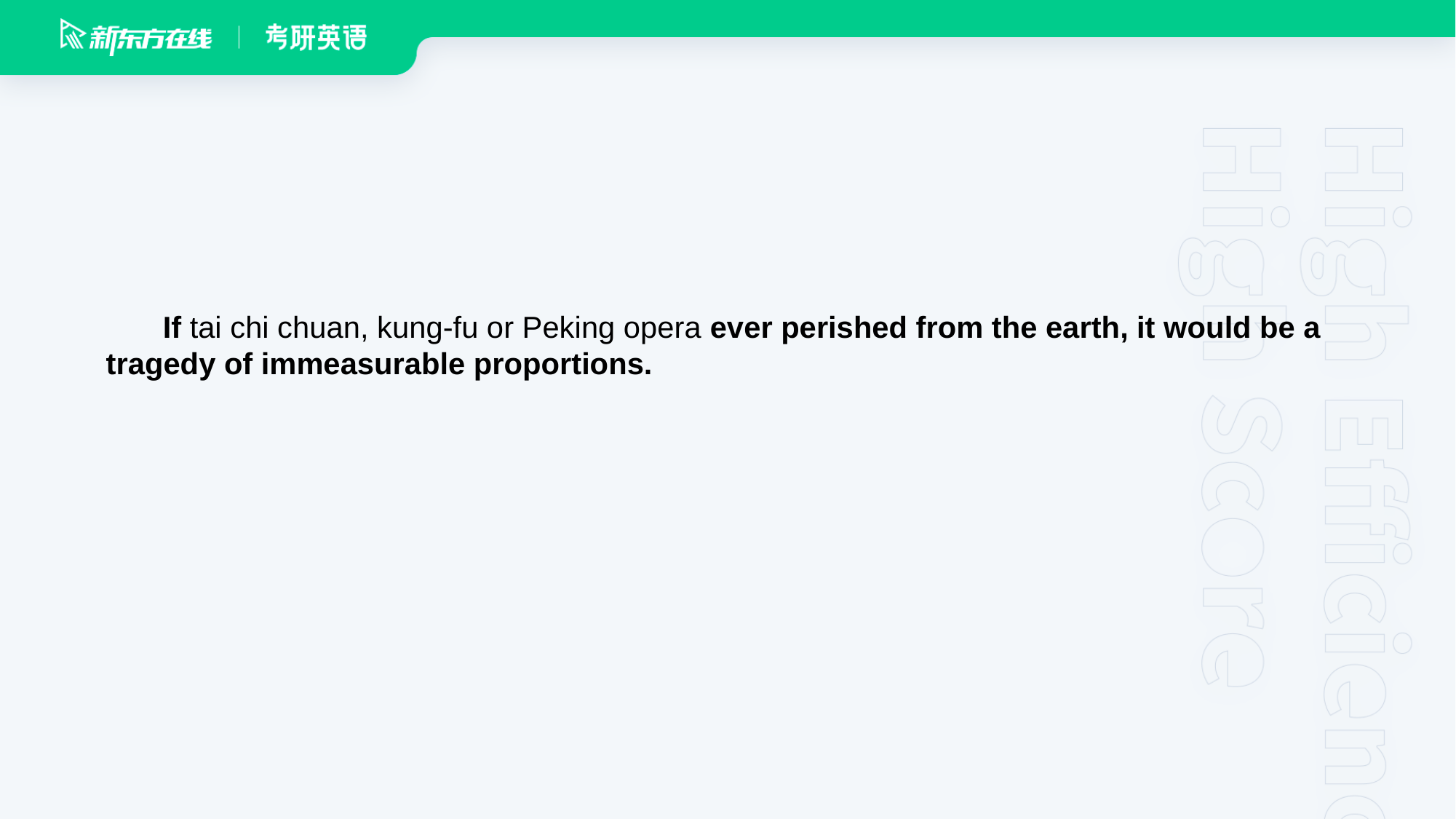

If tai chi chuan, kung-fu or Peking opera ever perished from the earth, it would be a tragedy of immeasurable proportions.